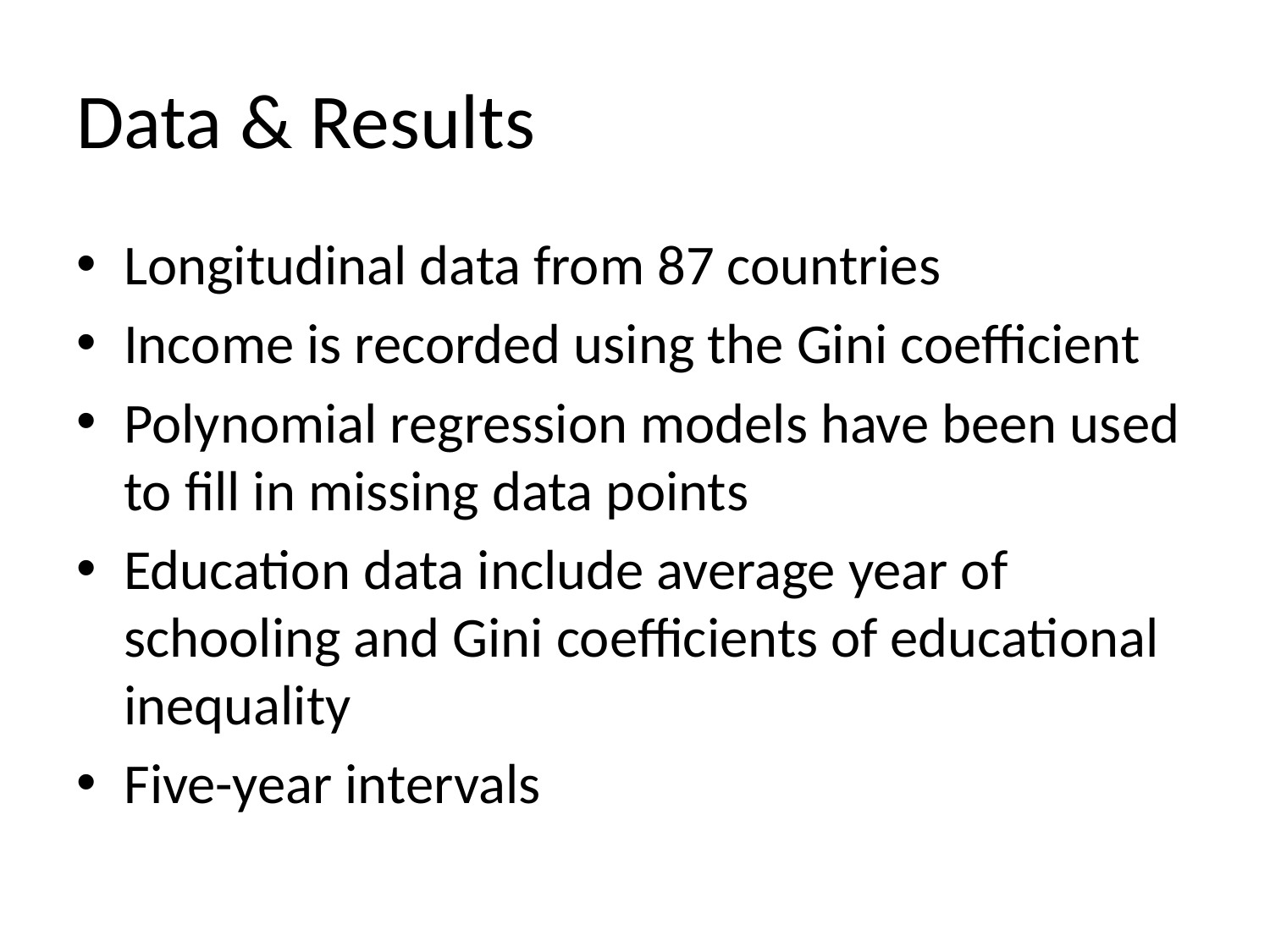

# Data & Results
Longitudinal data from 87 countries
Income is recorded using the Gini coefficient
Polynomial regression models have been used to fill in missing data points
Education data include average year of schooling and Gini coefficients of educational inequality
Five-year intervals